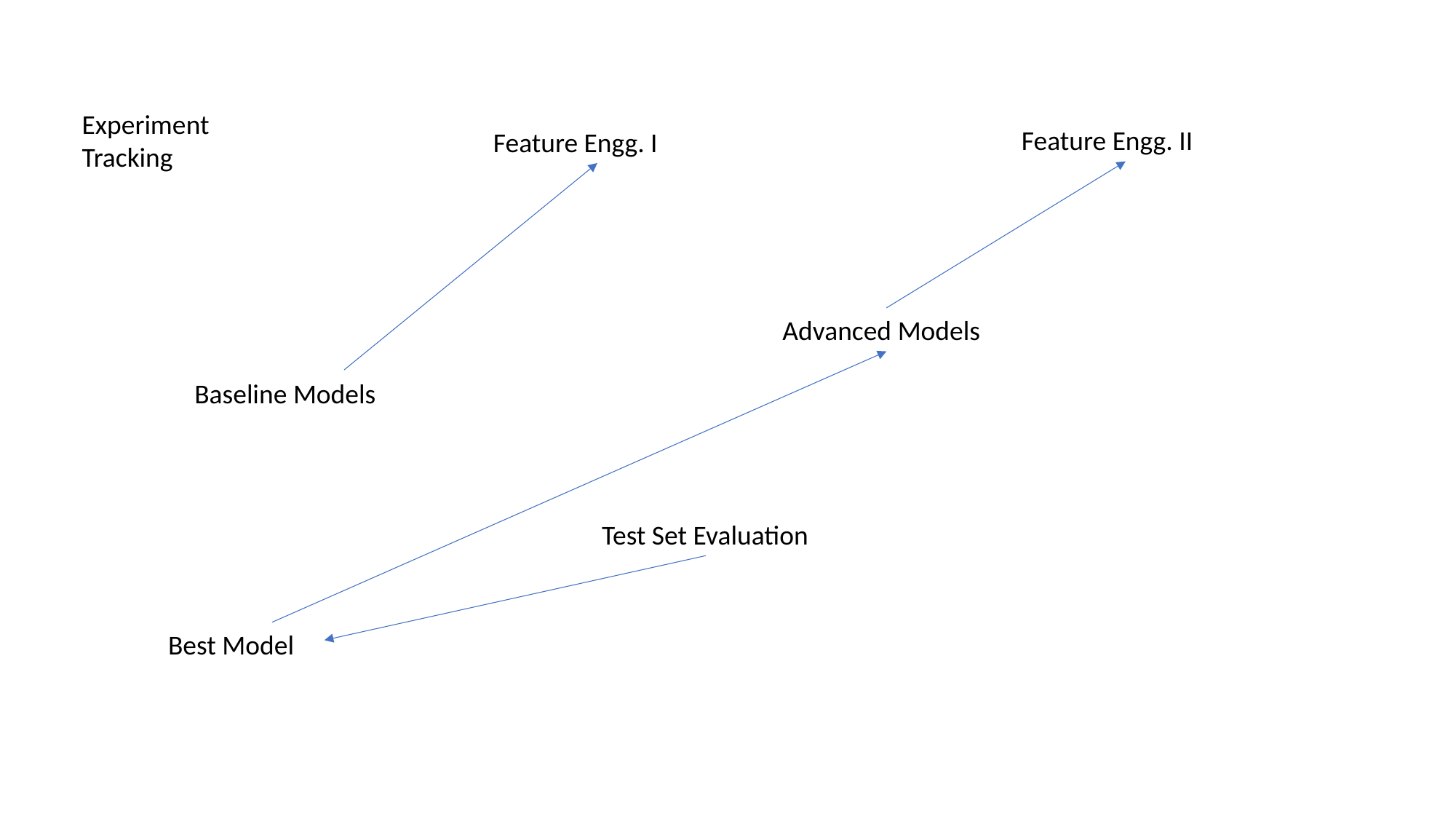

Experiment Tracking
Feature Engg. II
Feature Engg. I
Advanced Models
Baseline Models
Test Set Evaluation
Best Model